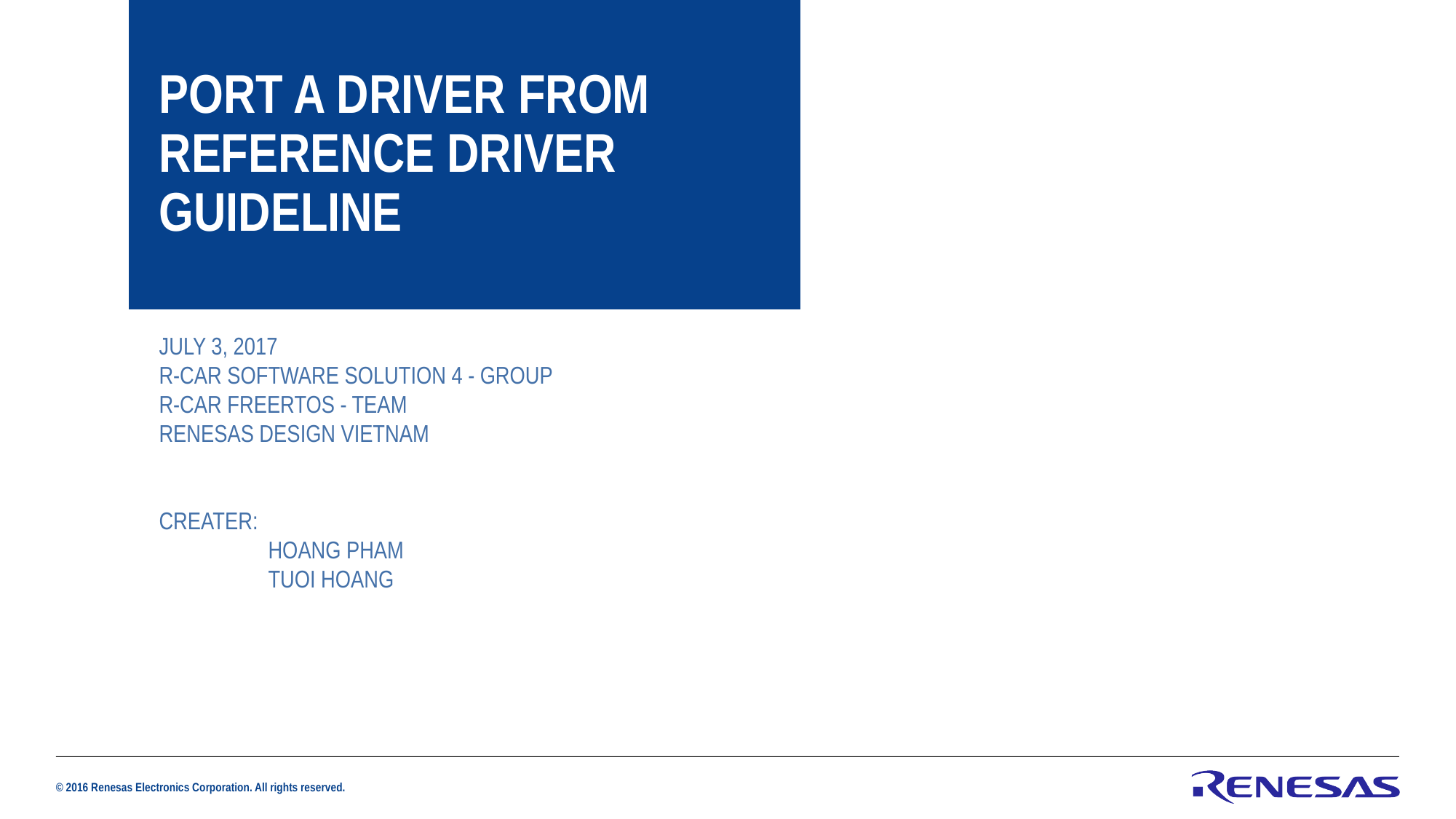

PORT A DRIVER FROM REFERENCE DRIVER GUIDELINE
JULY 3, 2017
R-CAR SOFTWARE SOLUTION 4 - GROUP
R-CAR FREERTOS - TEAM
RENESAS DESIGN VIETNAM

CREATER:
	Hoang pham
	tuoi hoang